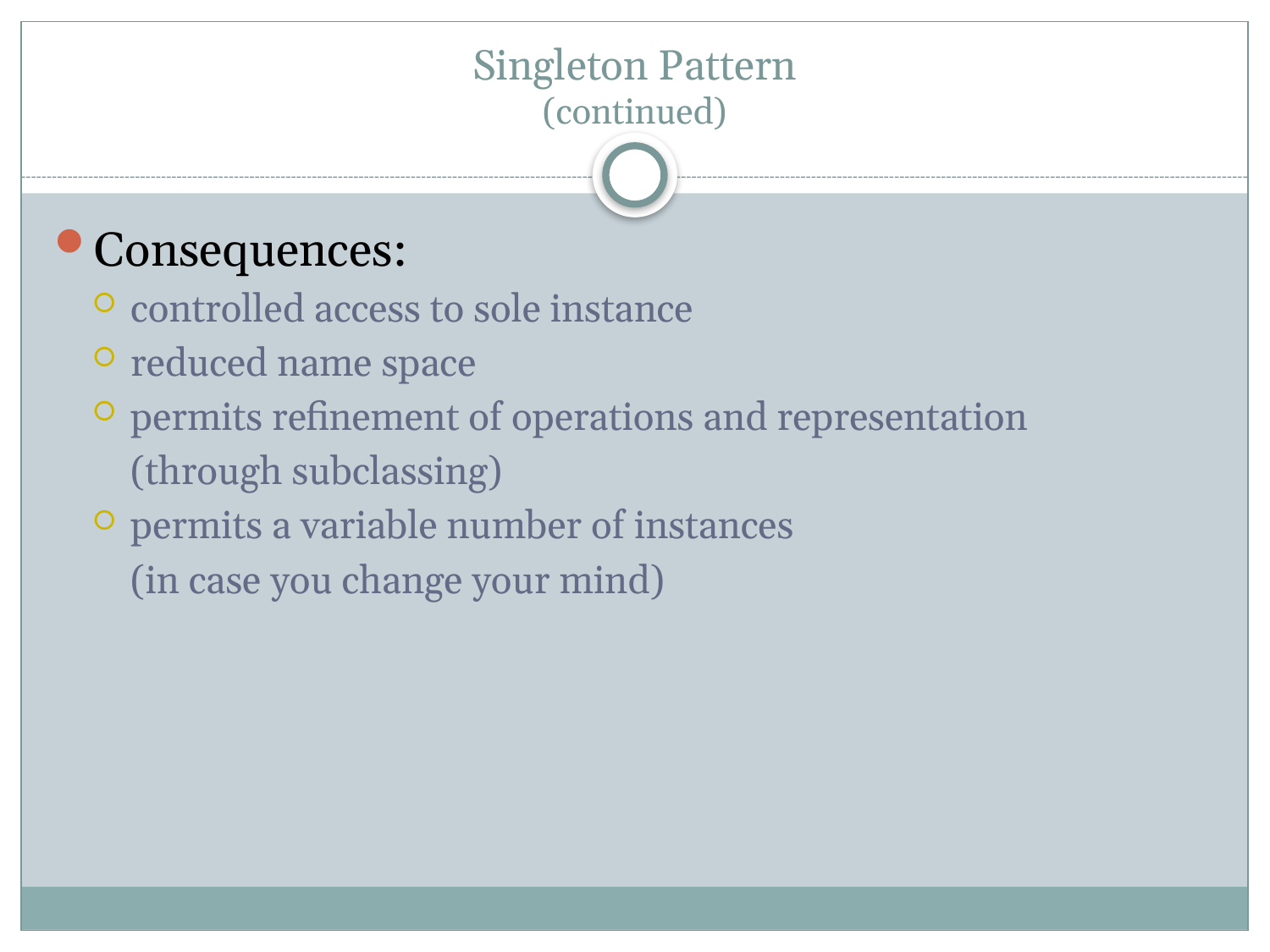

# Singleton Pattern (continued)
Consequences:
controlled access to sole instance
reduced name space
permits refinement of operations and representation
	(through subclassing)
permits a variable number of instances
	(in case you change your mind)